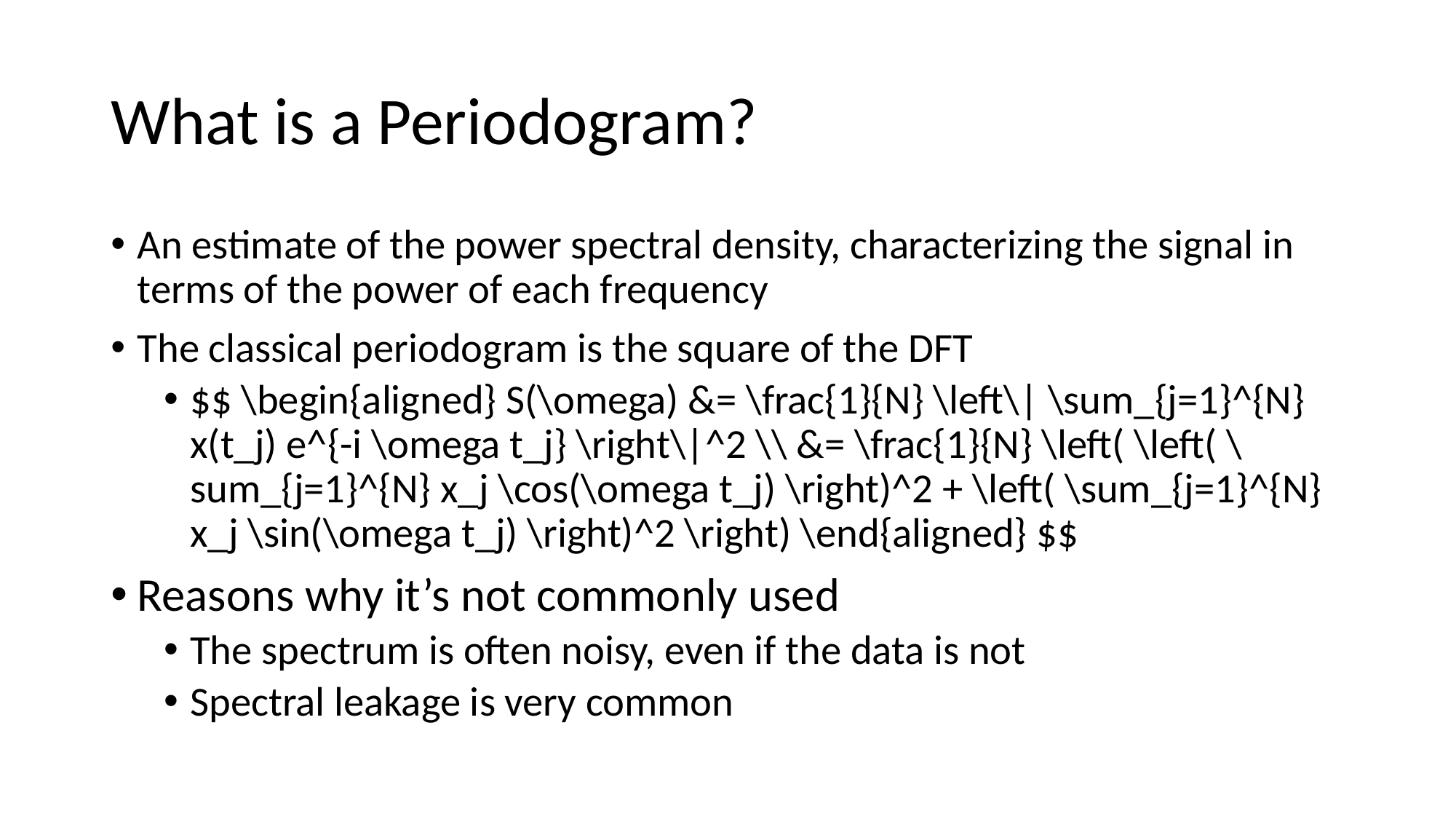

# What is a Periodogram?
An estimate of the power spectral density, characterizing the signal in terms of the power of each frequency
The classical periodogram is the square of the DFT
$$ \begin{aligned} S(\omega) &= \frac{1}{N} \left\| \sum_{j=1}^{N} x(t_j) e^{-i \omega t_j} \right\|^2 \\ &= \frac{1}{N} \left( \left( \sum_{j=1}^{N} x_j \cos(\omega t_j) \right)^2 + \left( \sum_{j=1}^{N} x_j \sin(\omega t_j) \right)^2 \right) \end{aligned} $$
Reasons why it’s not commonly used
The spectrum is often noisy, even if the data is not
Spectral leakage is very common